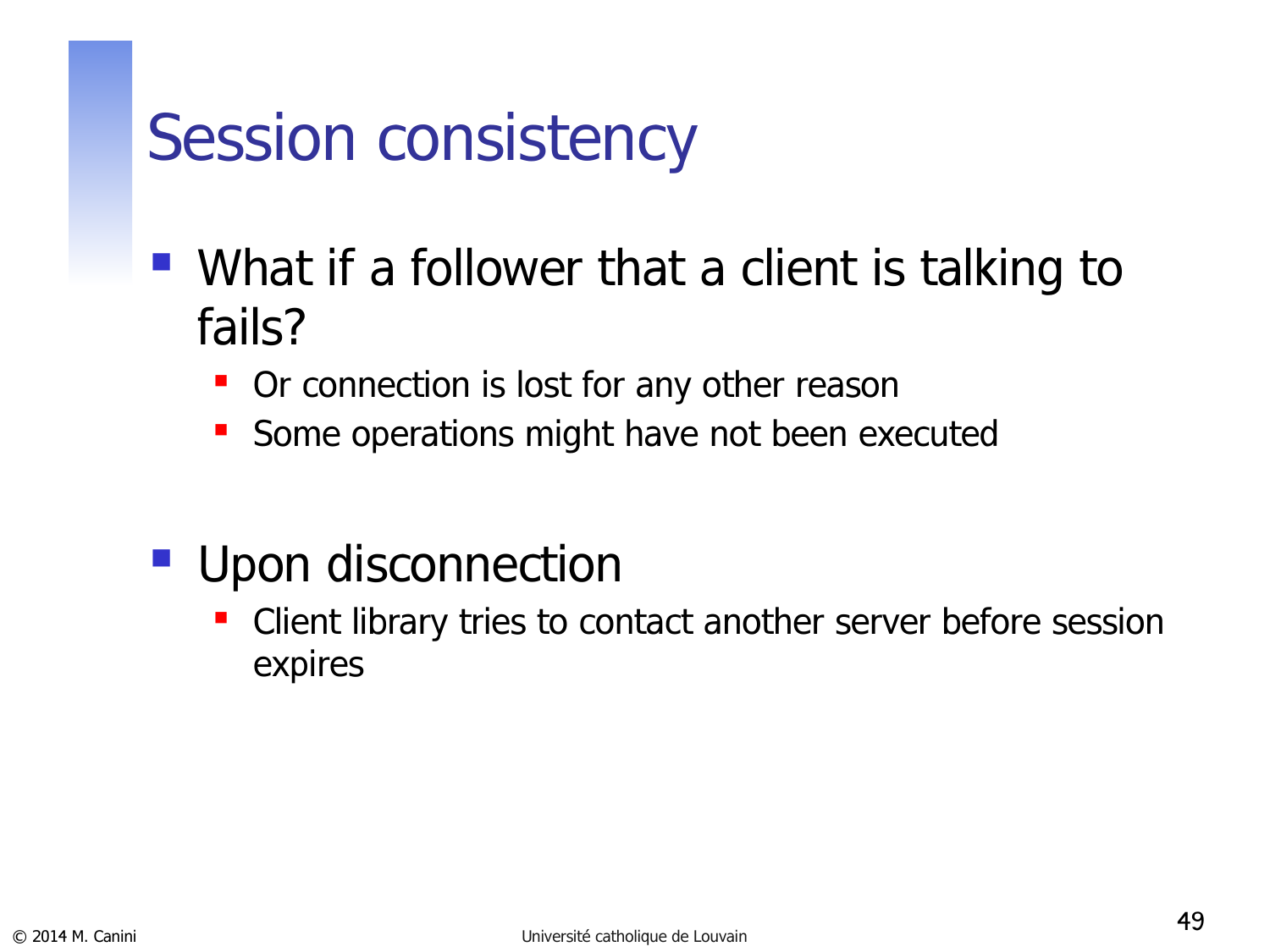

# Session consistency
What if a follower that a client is talking to fails?
Or connection is lost for any other reason
Some operations might have not been executed

Upon disconnection
Client library tries to contact another server before session expires
49
Université catholique de Louvain